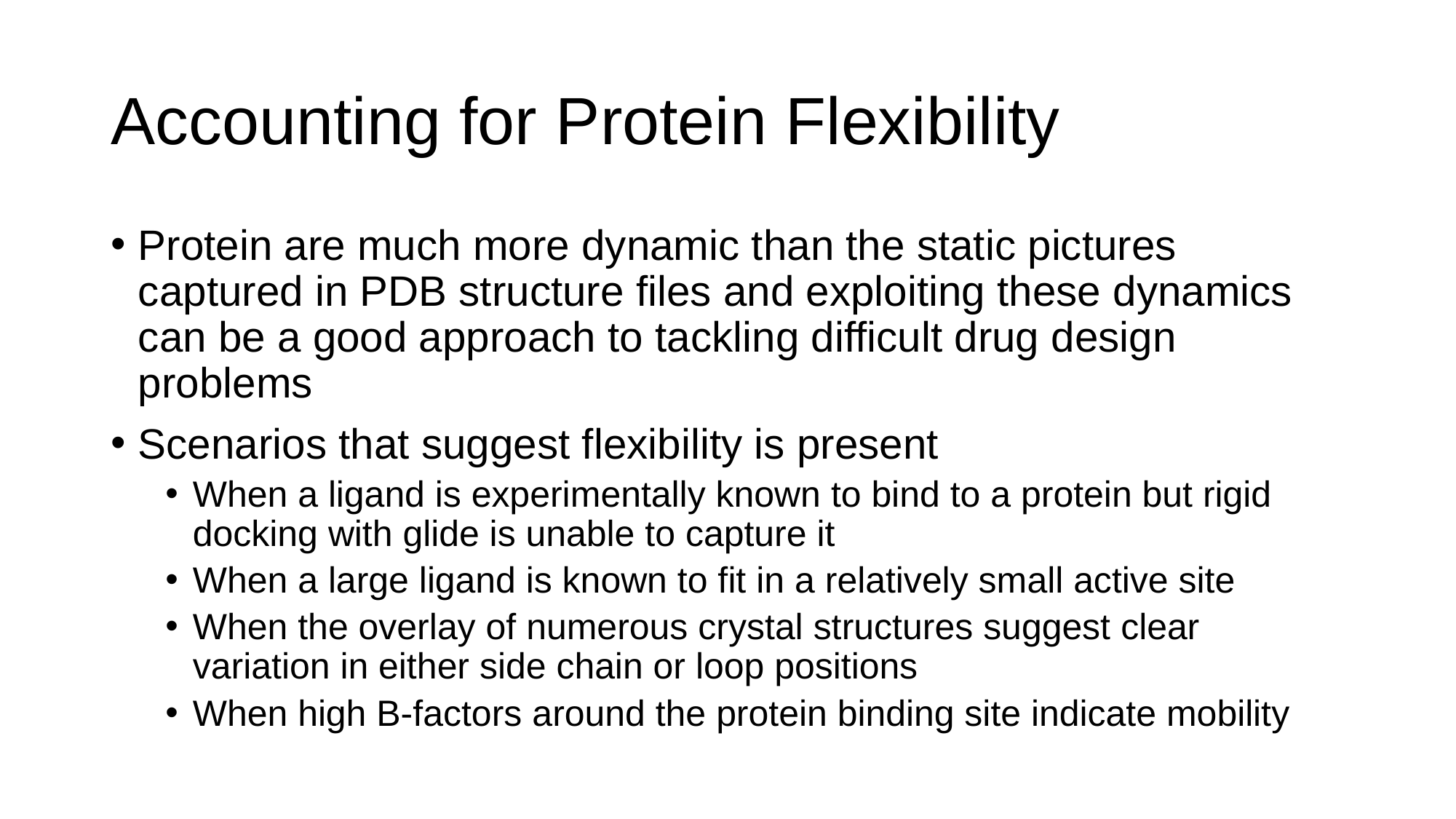

# Accounting for Protein Flexibility
Protein are much more dynamic than the static pictures captured in PDB structure files and exploiting these dynamics can be a good approach to tackling difficult drug design problems
Scenarios that suggest flexibility is present
When a ligand is experimentally known to bind to a protein but rigid docking with glide is unable to capture it
When a large ligand is known to fit in a relatively small active site
When the overlay of numerous crystal structures suggest clear variation in either side chain or loop positions
When high B-factors around the protein binding site indicate mobility